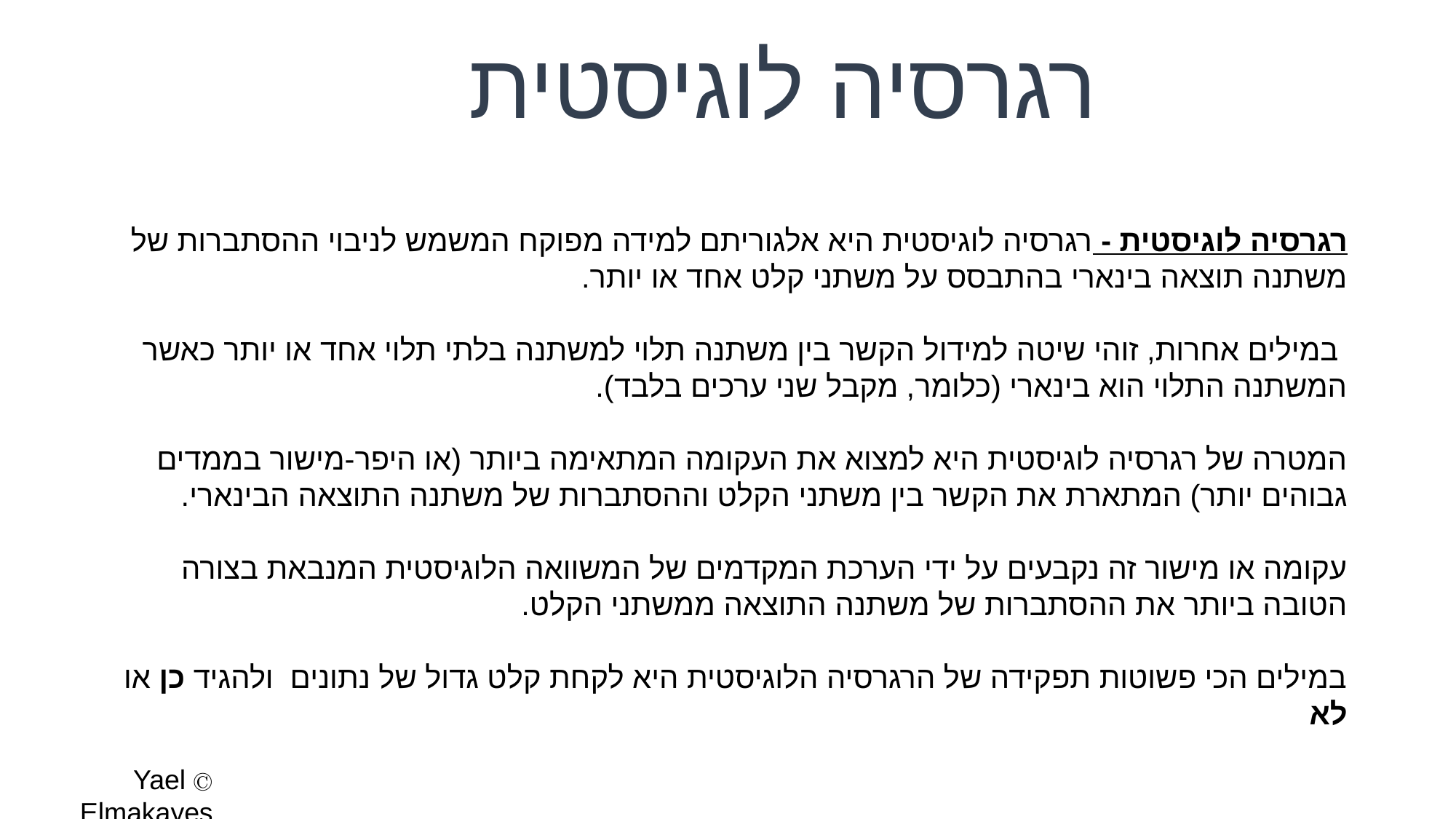

רגרסיה לוגיסטית
רגרסיה לוגיסטית - רגרסיה לוגיסטית היא אלגוריתם למידה מפוקח המשמש לניבוי ההסתברות של משתנה תוצאה בינארי בהתבסס על משתני קלט אחד או יותר.

 במילים אחרות, זוהי שיטה למידול הקשר בין משתנה תלוי למשתנה בלתי תלוי אחד או יותר כאשר המשתנה התלוי הוא בינארי (כלומר, מקבל שני ערכים בלבד).

המטרה של רגרסיה לוגיסטית היא למצוא את העקומה המתאימה ביותר (או היפר-מישור בממדים גבוהים יותר) המתארת ​​את הקשר בין משתני הקלט וההסתברות של משתנה התוצאה הבינארי.

עקומה או מישור זה נקבעים על ידי הערכת המקדמים של המשוואה הלוגיסטית המנבאת בצורה הטובה ביותר את ההסתברות של משתנה התוצאה ממשתני הקלט.

במילים הכי פשוטות תפקידה של הרגרסיה הלוגיסטית היא לקחת קלט גדול של נתונים  ולהגיד כן או לא

© Yael Elmakayes